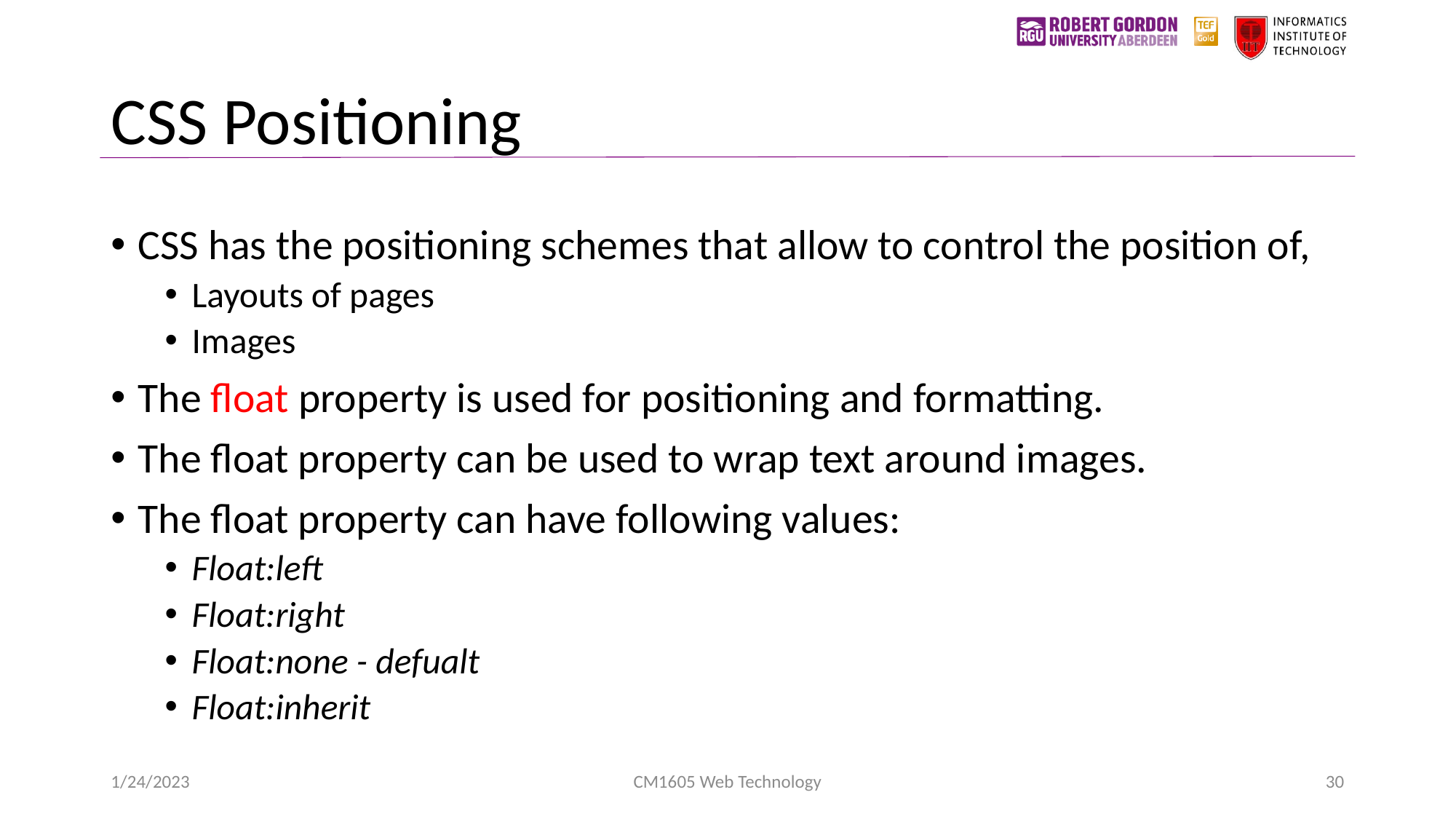

# CSS Positioning
CSS has the positioning schemes that allow to control the position of,
Layouts of pages
Images
The float property is used for positioning and formatting.
The float property can be used to wrap text around images.
The float property can have following values:
Float:left
Float:right
Float:none - defualt
Float:inherit
1/24/2023
CM1605 Web Technology
30